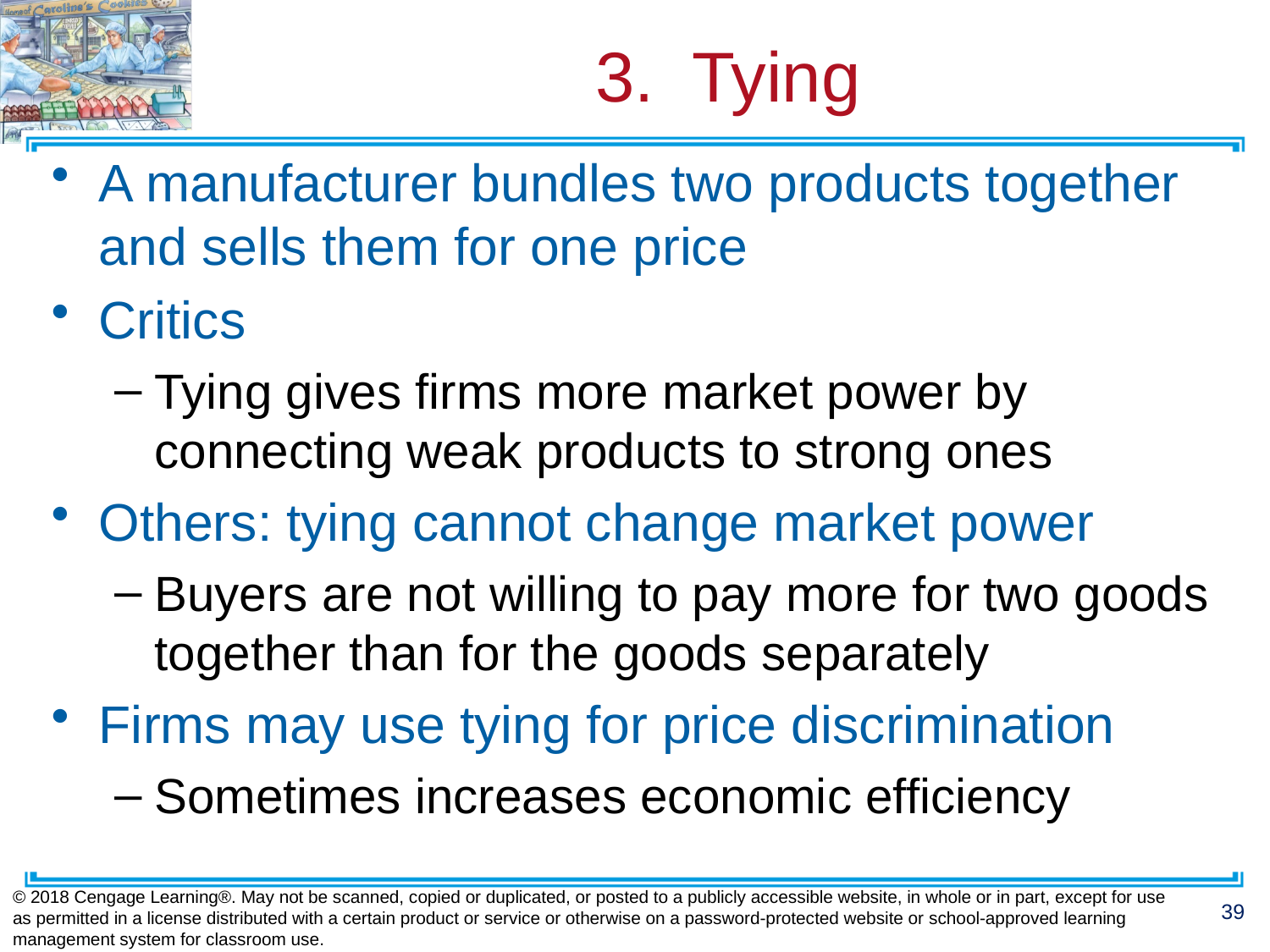

# 3.  Tying
A manufacturer bundles two products together and sells them for one price
Critics
Tying gives firms more market power by connecting weak products to strong ones
Others: tying cannot change market power
Buyers are not willing to pay more for two goods together than for the goods separately
Firms may use tying for price discrimination
Sometimes increases economic efficiency

© 2018 Cengage Learning®. May not be scanned, copied or duplicated, or posted to a publicly accessible website, in whole or in part, except for use as permitted in a license distributed with a certain product or service or otherwise on a password-protected website or school-approved learning management system for classroom use.
39